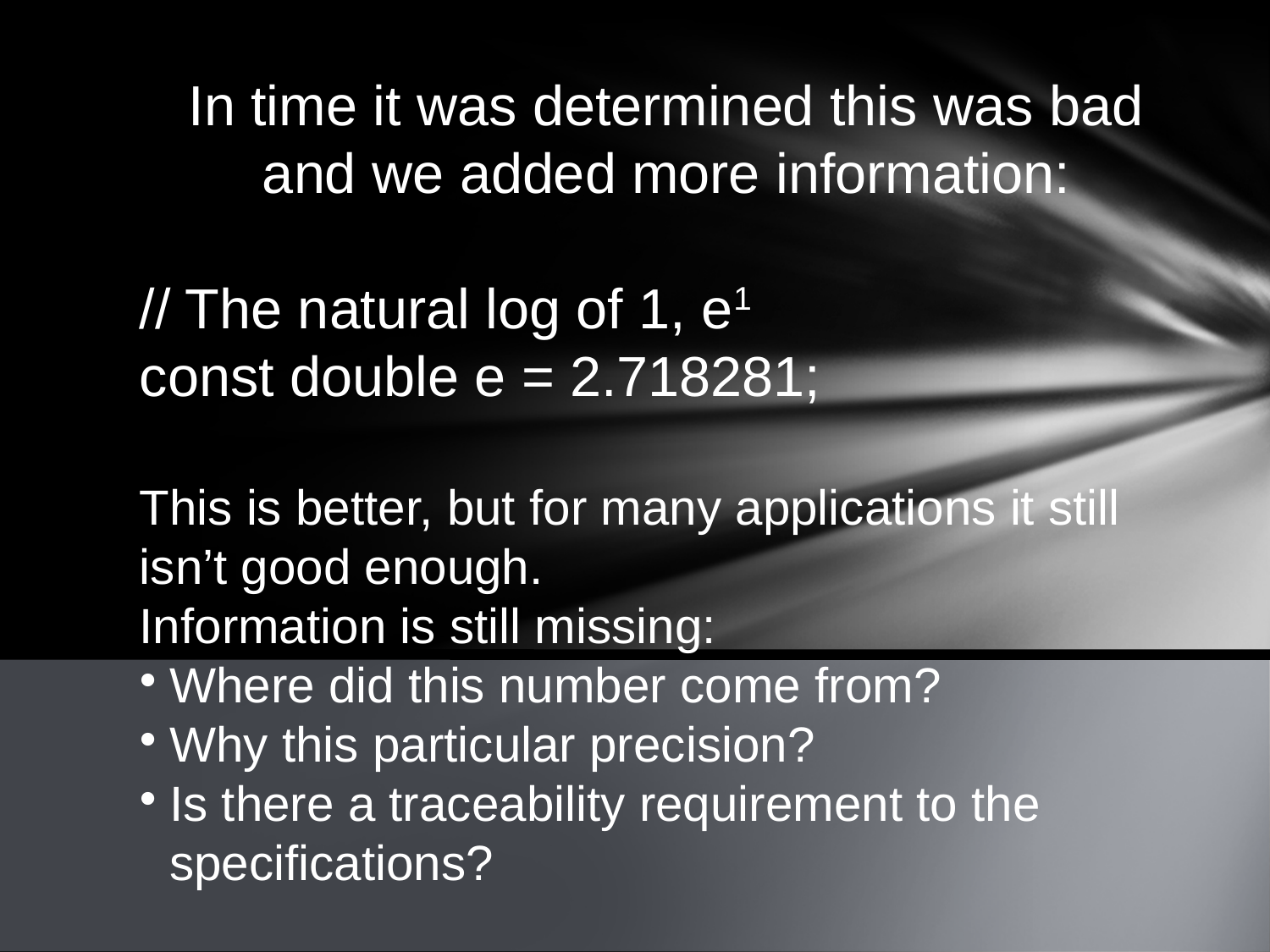

In time it was determined this was bad and we added more information:

// The natural log of 1, e1
const double e = 2.718281;

This is better, but for many applications it still isn’t good enough.
Information is still missing:
Where did this number come from?
Why this particular precision?
Is there a traceability requirement to the specifications?